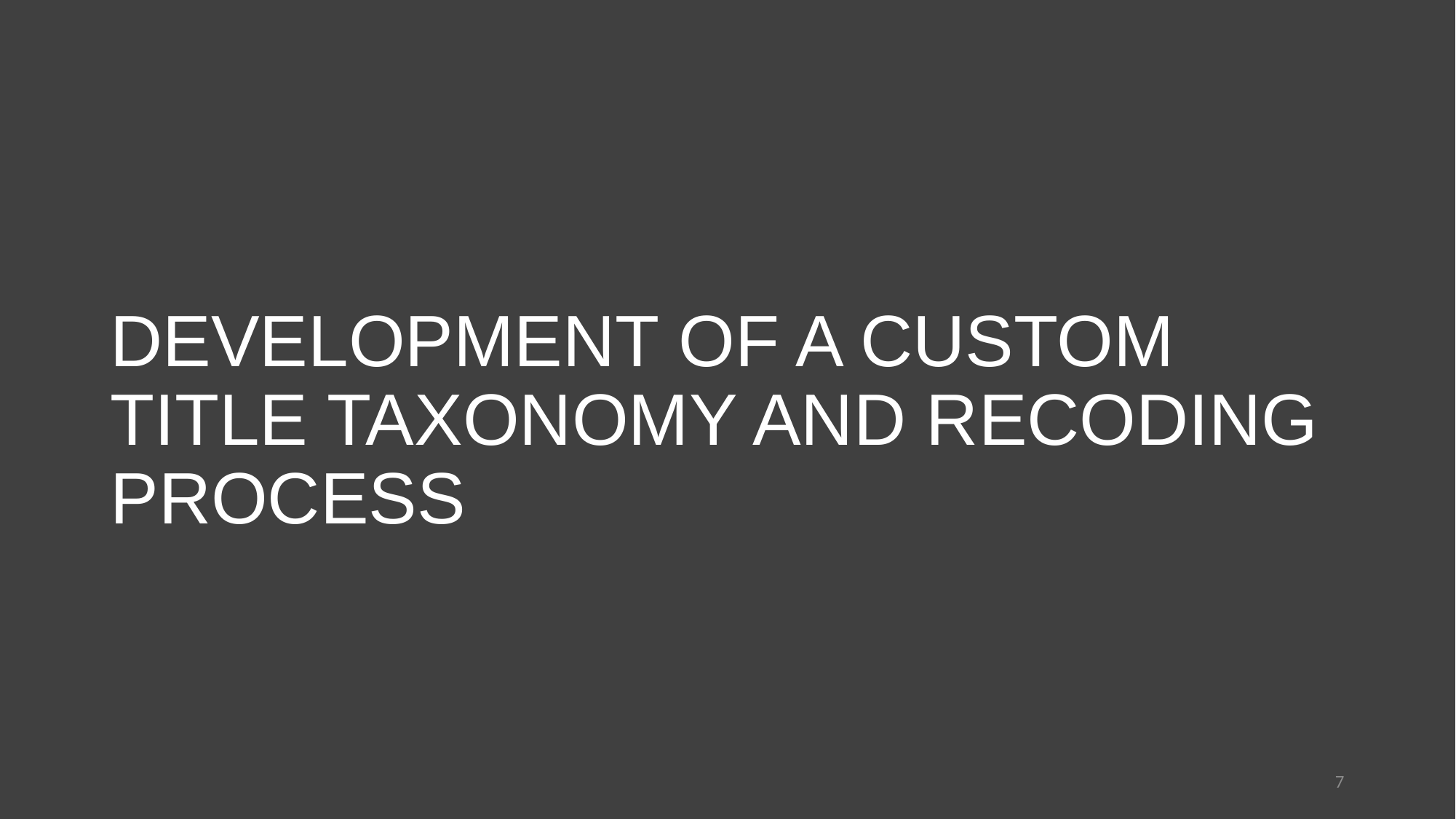

# Development of a Custom Title Taxonomy and Recoding Process

7